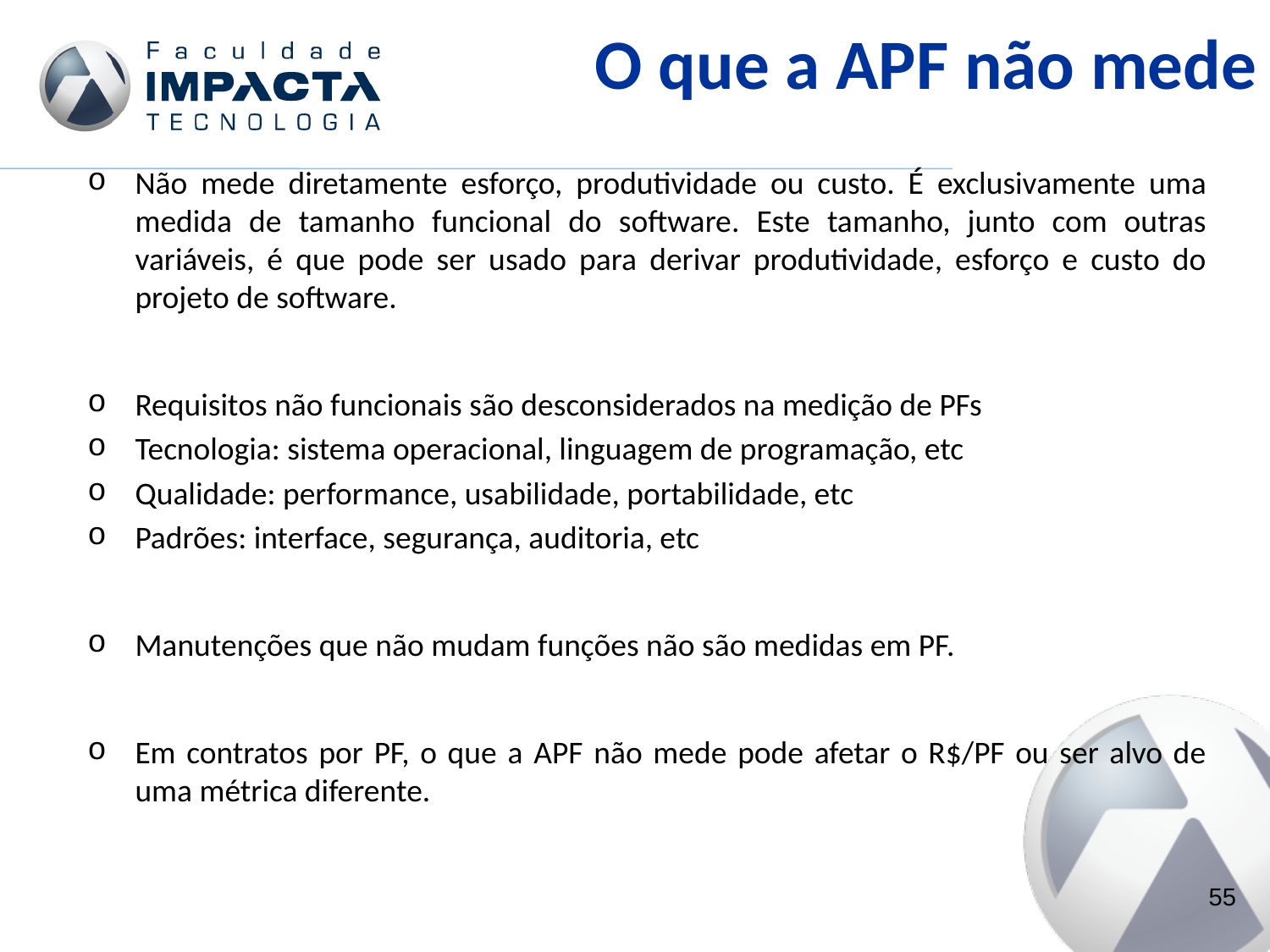

# O que a APF não mede
Não mede diretamente esforço, produtividade ou custo. É exclusivamente uma medida de tamanho funcional do software. Este tamanho, junto com outras variáveis, é que pode ser usado para derivar produtividade, esforço e custo do projeto de software.

Requisitos não funcionais são desconsiderados na medição de PFs
Tecnologia: sistema operacional, linguagem de programação, etc
Qualidade: performance, usabilidade, portabilidade, etc
Padrões: interface, segurança, auditoria, etc

Manutenções que não mudam funções não são medidas em PF.

Em contratos por PF, o que a APF não mede pode afetar o R$/PF ou ser alvo de uma métrica diferente.
55